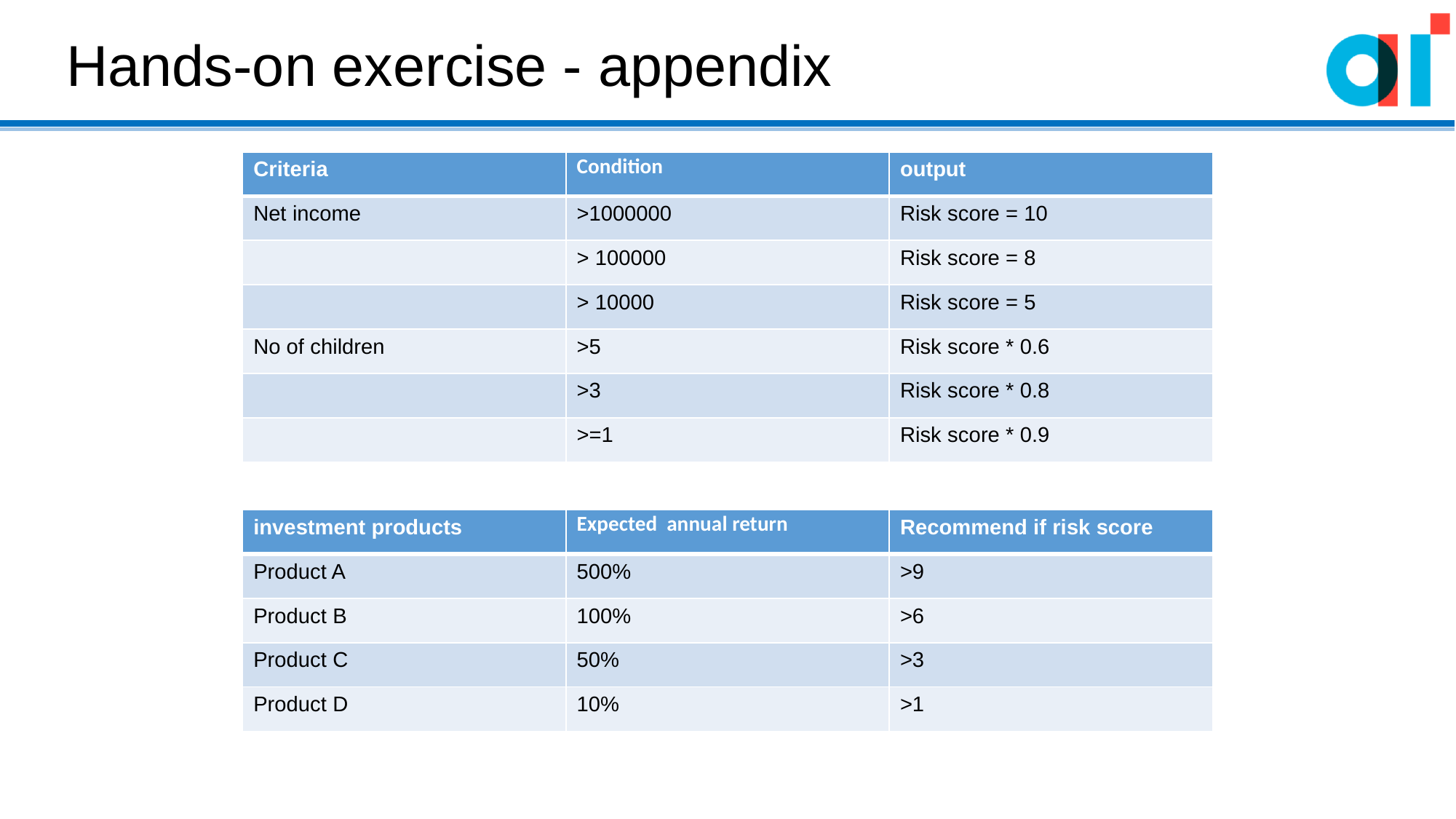

Hands-on exercise - appendix
| Criteria | Condition | output |
| --- | --- | --- |
| Net income | >1000000 | Risk score = 10 |
|  | > 100000 | Risk score = 8 |
|  | > 10000 | Risk score = 5 |
| No of children | >5 | Risk score \* 0.6 |
|  | >3 | Risk score \* 0.8 |
|  | >=1 | Risk score \* 0.9 |
| investment products | Expected annual return | Recommend if risk score |
| --- | --- | --- |
| Product A | 500% | >9 |
| Product B | 100% | >6 |
| Product C | 50% | >3 |
| Product D | 10% | >1 |